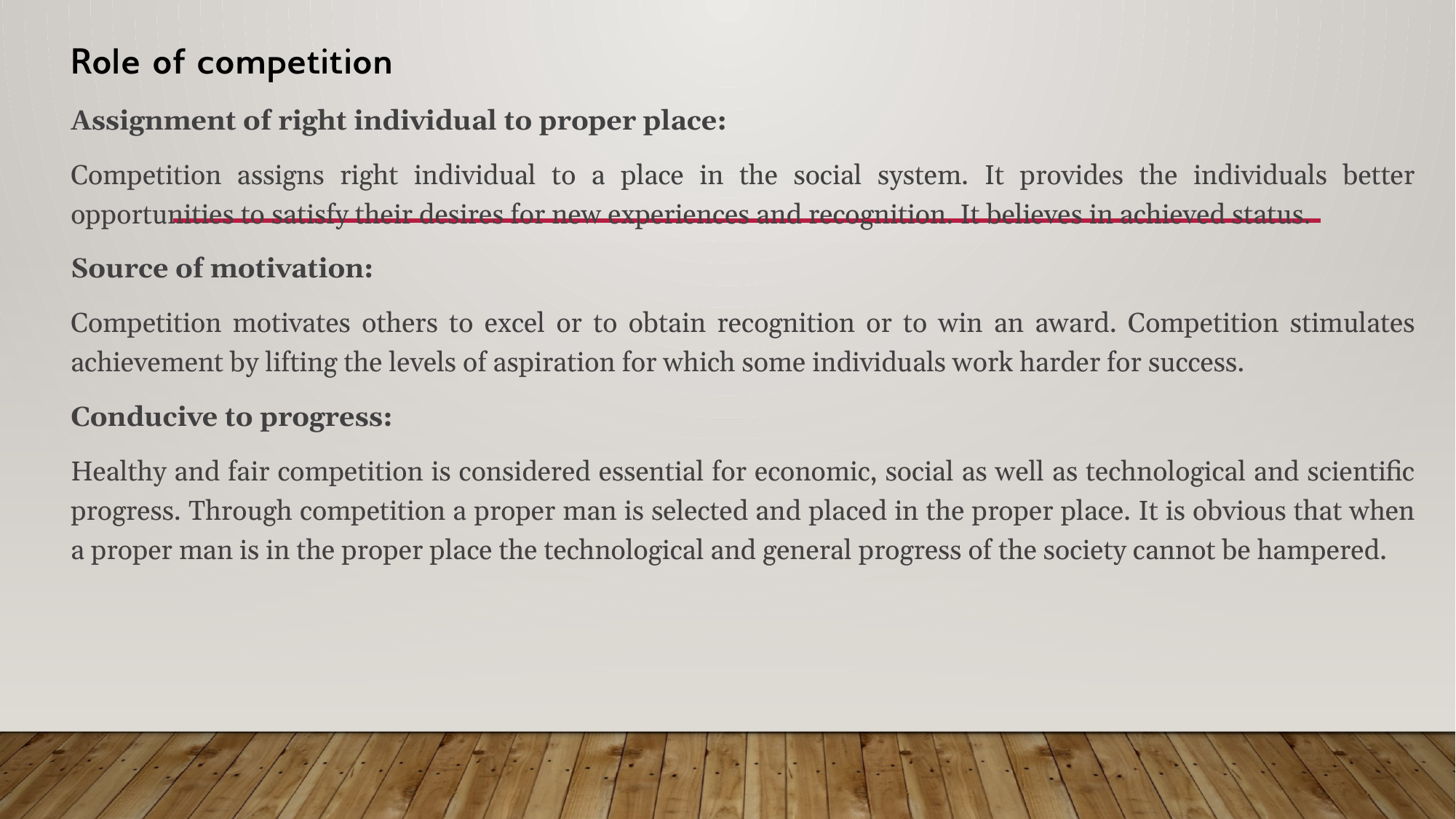

Role of competition
Assignment of right individual to proper place:
Competition assigns right individual to a place in the social system. It provides the individuals better opportunities to satisfy their desires for new experiences and recognition. It believes in achieved status.
Source of motivation:
Competition motivates others to excel or to obtain recognition or to win an award. Competition stimulates achievement by lifting the levels of aspiration for which some individuals work harder for success.
Conducive to progress:
Healthy and fair competition is considered essential for economic, social as well as technological and scientific progress. Through competition a proper man is selected and placed in the proper place. It is obvious that when a proper man is in the proper place the technological and general progress of the society cannot be hampered.